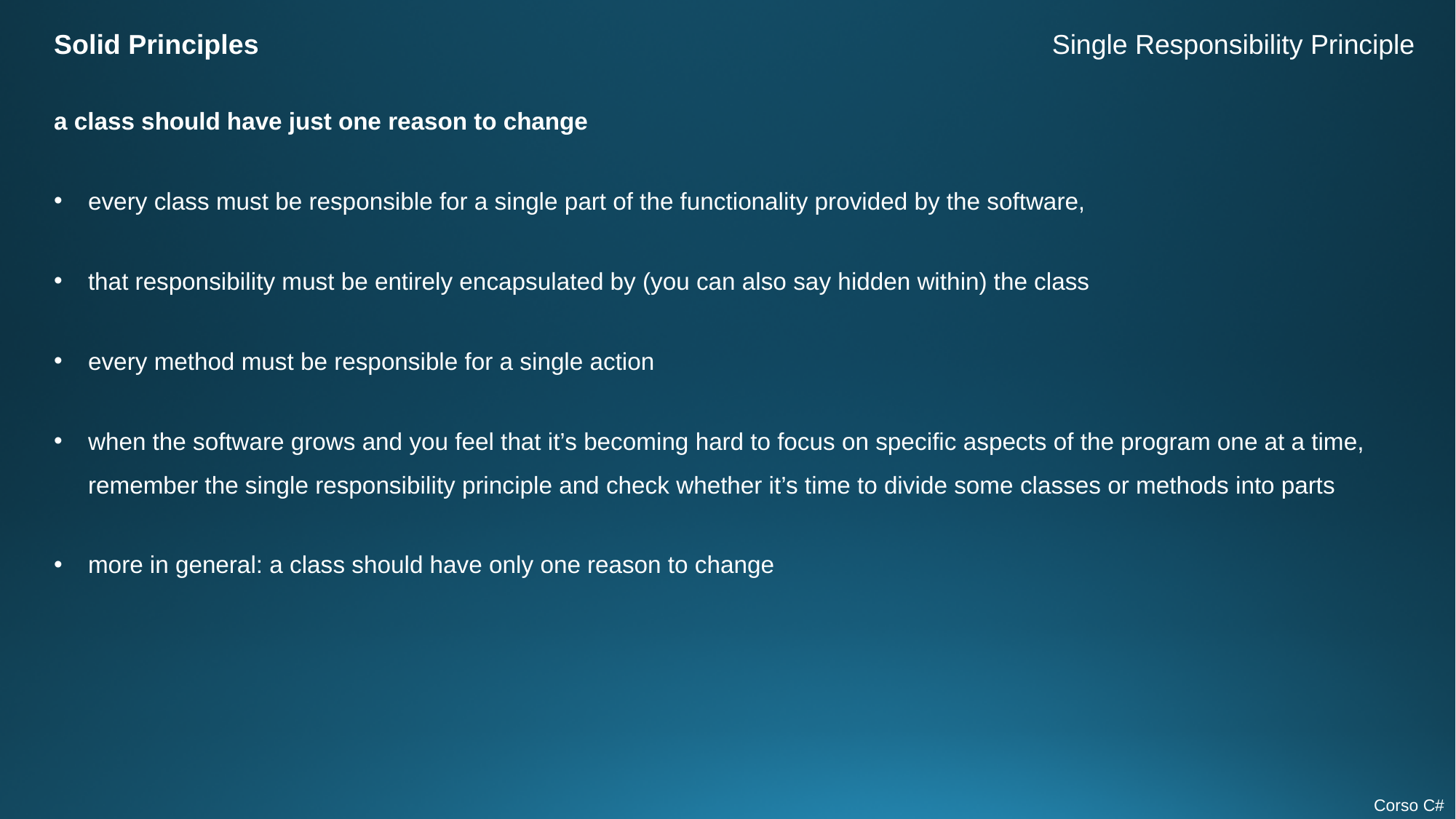

Solid Principles
Single Responsibility Principle
a class should have just one reason to change
every class must be responsible for a single part of the functionality provided by the software,
that responsibility must be entirely encapsulated by (you can also say hidden within) the class
every method must be responsible for a single action
when the software grows and you feel that it’s becoming hard to focus on specific aspects of the program one at a time, remember the single responsibility principle and check whether it’s time to divide some classes or methods into parts
more in general: a class should have only one reason to change
Corso C#